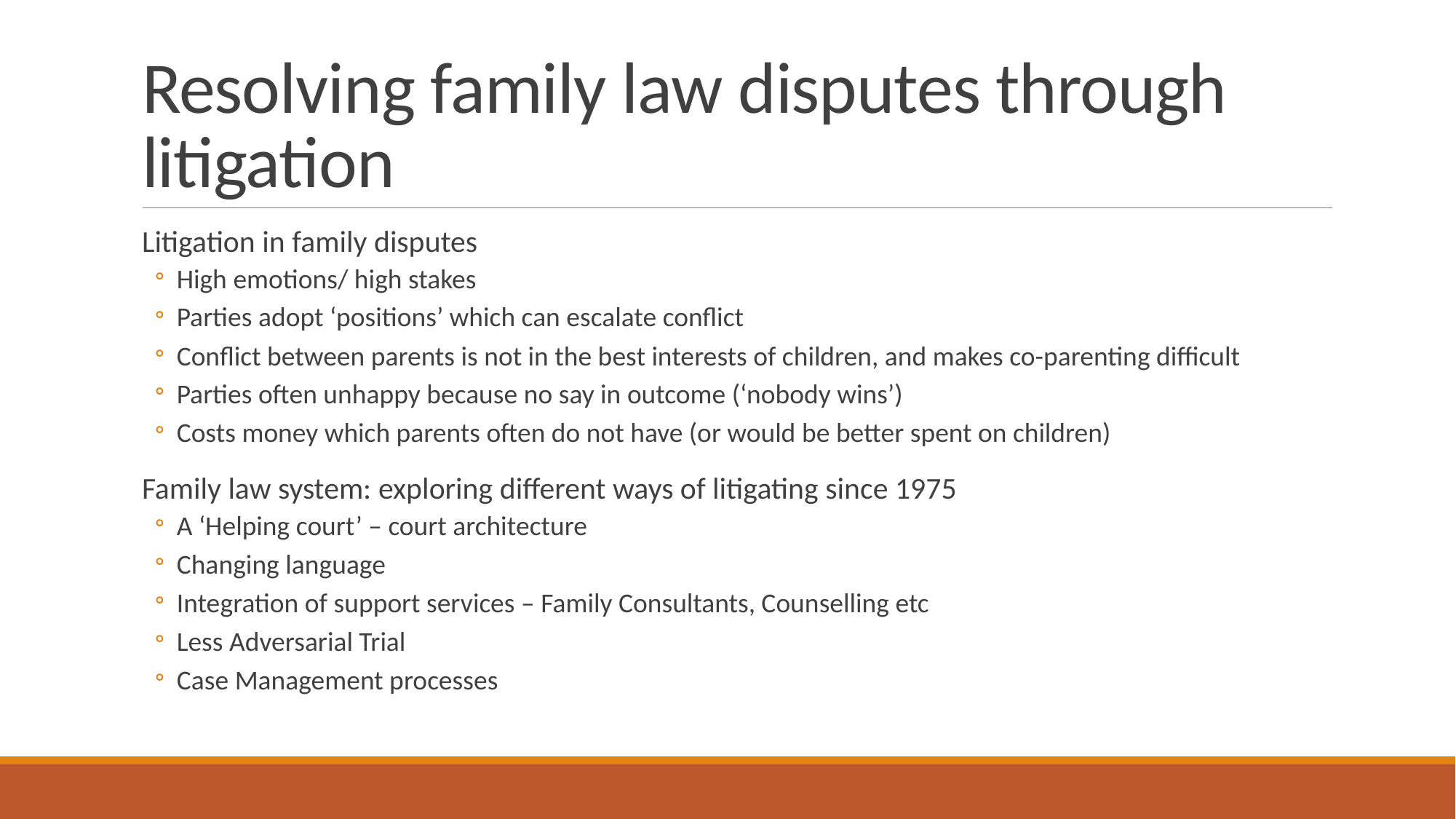

# Resolving family law disputes through litigation
Litigation in family disputes
High emotions/ high stakes
Parties adopt ‘positions’ which can escalate conflict
Conflict between parents is not in the best interests of children, and makes co-parenting difficult
Parties often unhappy because no say in outcome (‘nobody wins’)
Costs money which parents often do not have (or would be better spent on children)
Family law system: exploring different ways of litigating since 1975
A ‘Helping court’ – court architecture
Changing language
Integration of support services – Family Consultants, Counselling etc
Less Adversarial Trial
Case Management processes